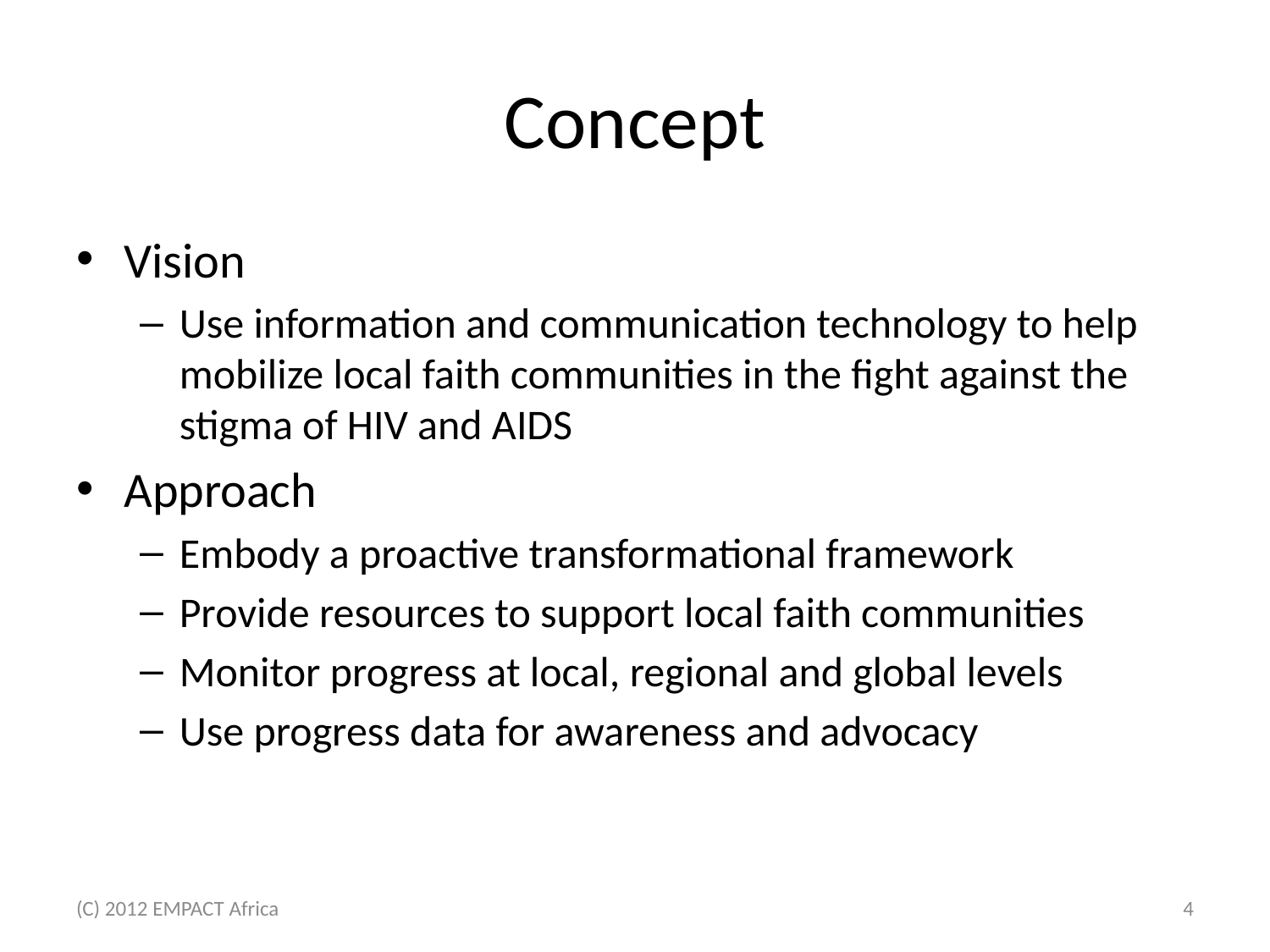

# Concept
Vision
Use information and communication technology to help mobilize local faith communities in the fight against the stigma of HIV and AIDS
Approach
Embody a proactive transformational framework
Provide resources to support local faith communities
Monitor progress at local, regional and global levels
Use progress data for awareness and advocacy
(C) 2012 EMPACT Africa
4